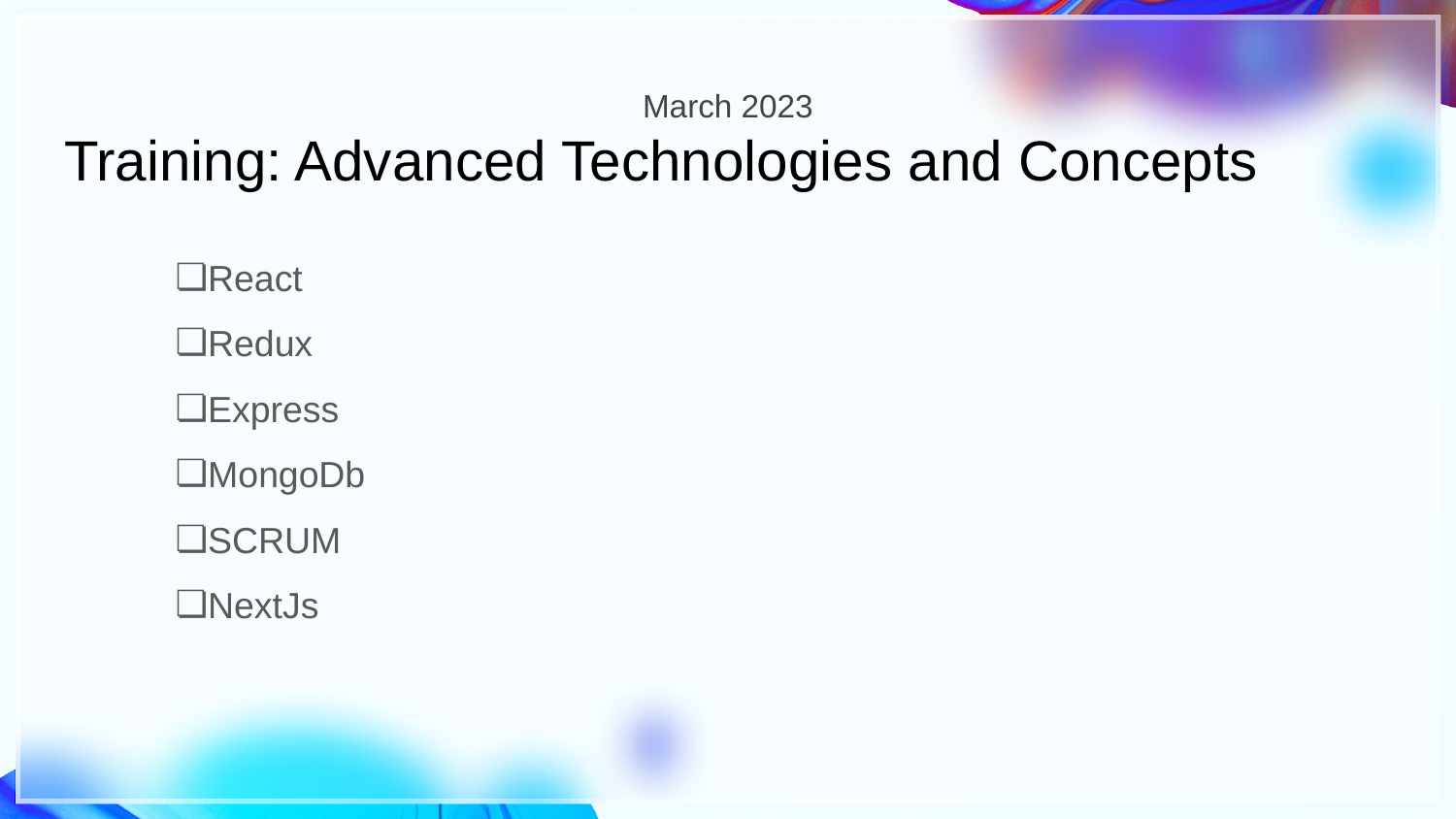

# March 2023
Training: Advanced Technologies and Concepts
React
Redux
Express
MongoDb
SCRUM
NextJs